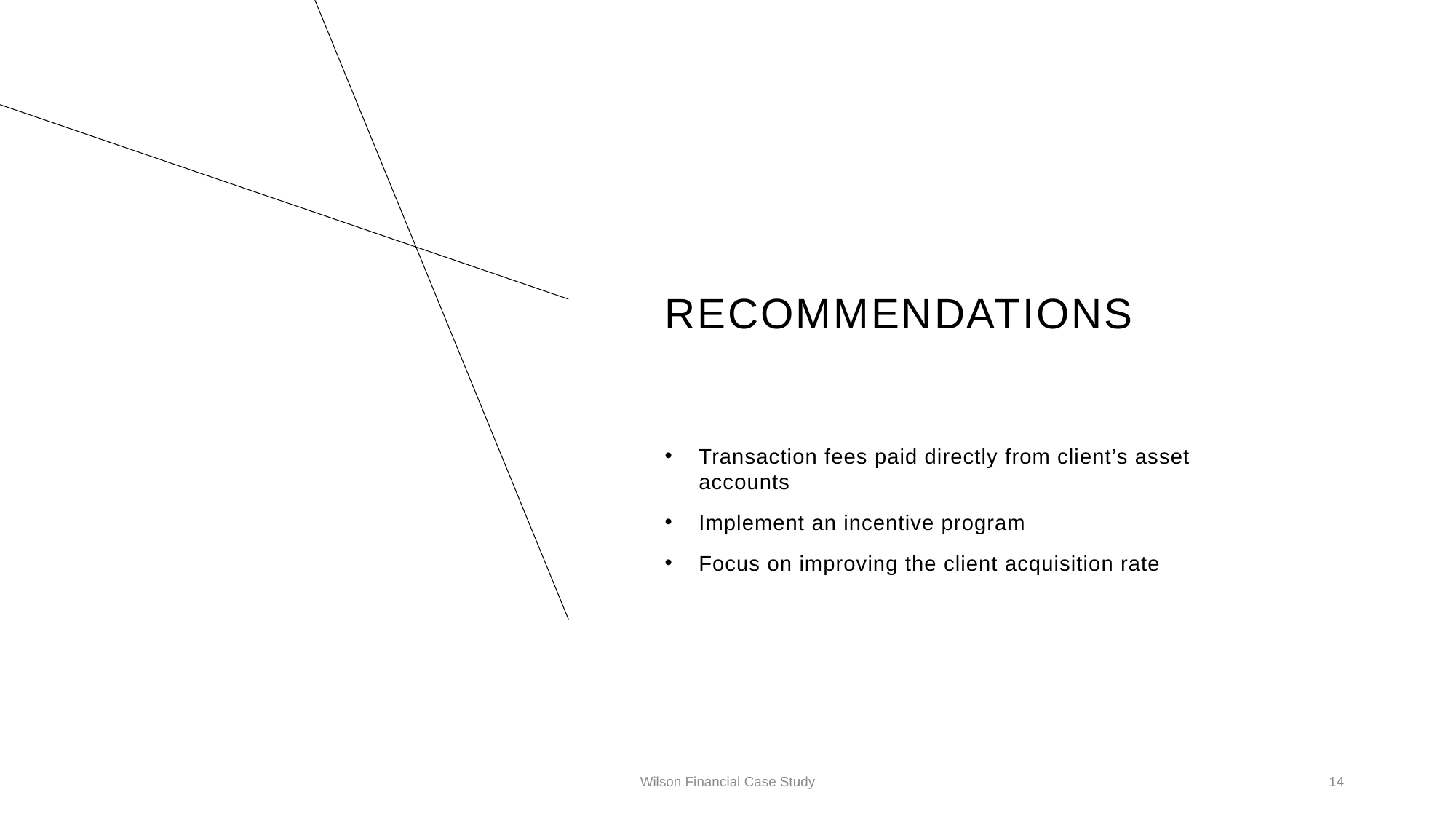

# recommendations
Transaction fees paid directly from client’s asset accounts
Implement an incentive program
Focus on improving the client acquisition rate
Wilson Financial Case Study
14